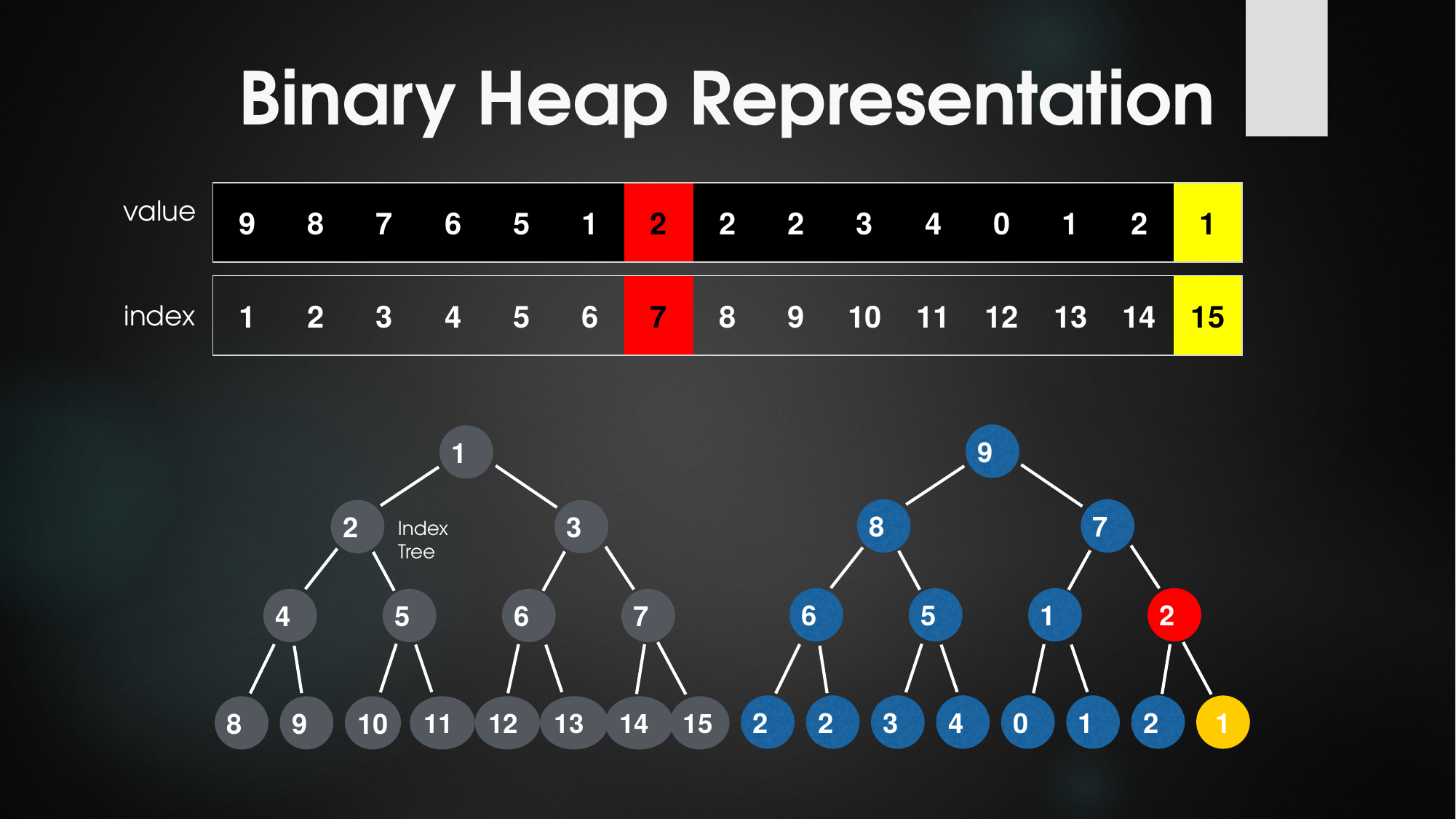

# Binary Heap Representation
| 9 | 8 | 7 | 6 | 5 | 1 | 2 | 2 | 2 | 3 | 4 | 0 | 1 | 2 | 1 |
| --- | --- | --- | --- | --- | --- | --- | --- | --- | --- | --- | --- | --- | --- | --- |
value
| 1 | 2 | 3 | 4 | 5 | 6 | 7 | 8 | 9 | 10 | 11 | 12 | 13 | 14 | 15 |
| --- | --- | --- | --- | --- | --- | --- | --- | --- | --- | --- | --- | --- | --- | --- |
index
9
1

8
7
2
3
Index
Tree

6
5
1
2
4
5
6
7

2
2
3
4
0
1
2
1
8
9
10
11
12
13
14
15